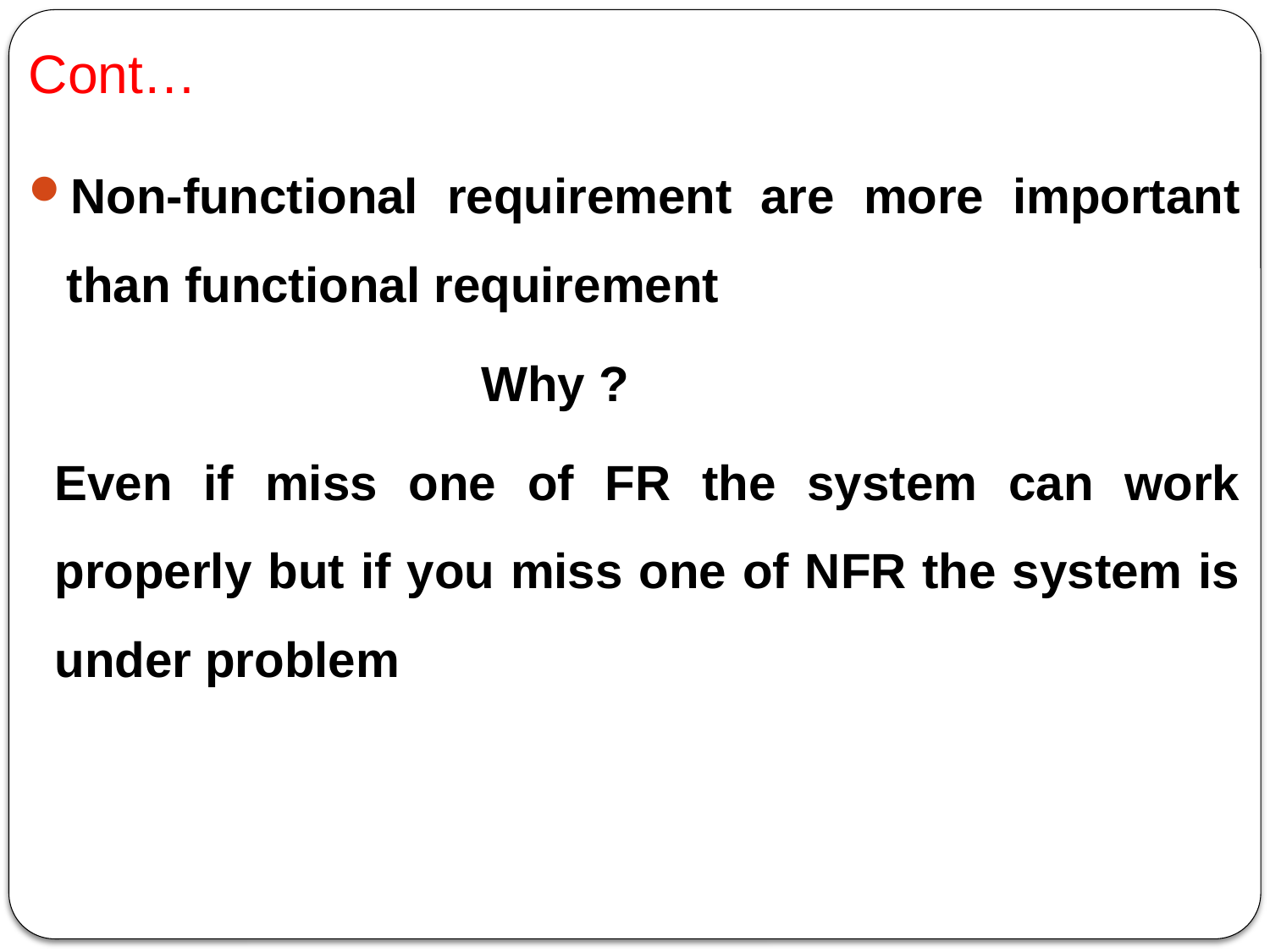

# Cont…
Non-functional requirement are more important than functional requirement
                               Why ?
Even if miss one of FR the system can work properly but if you miss one of NFR the system is under problem